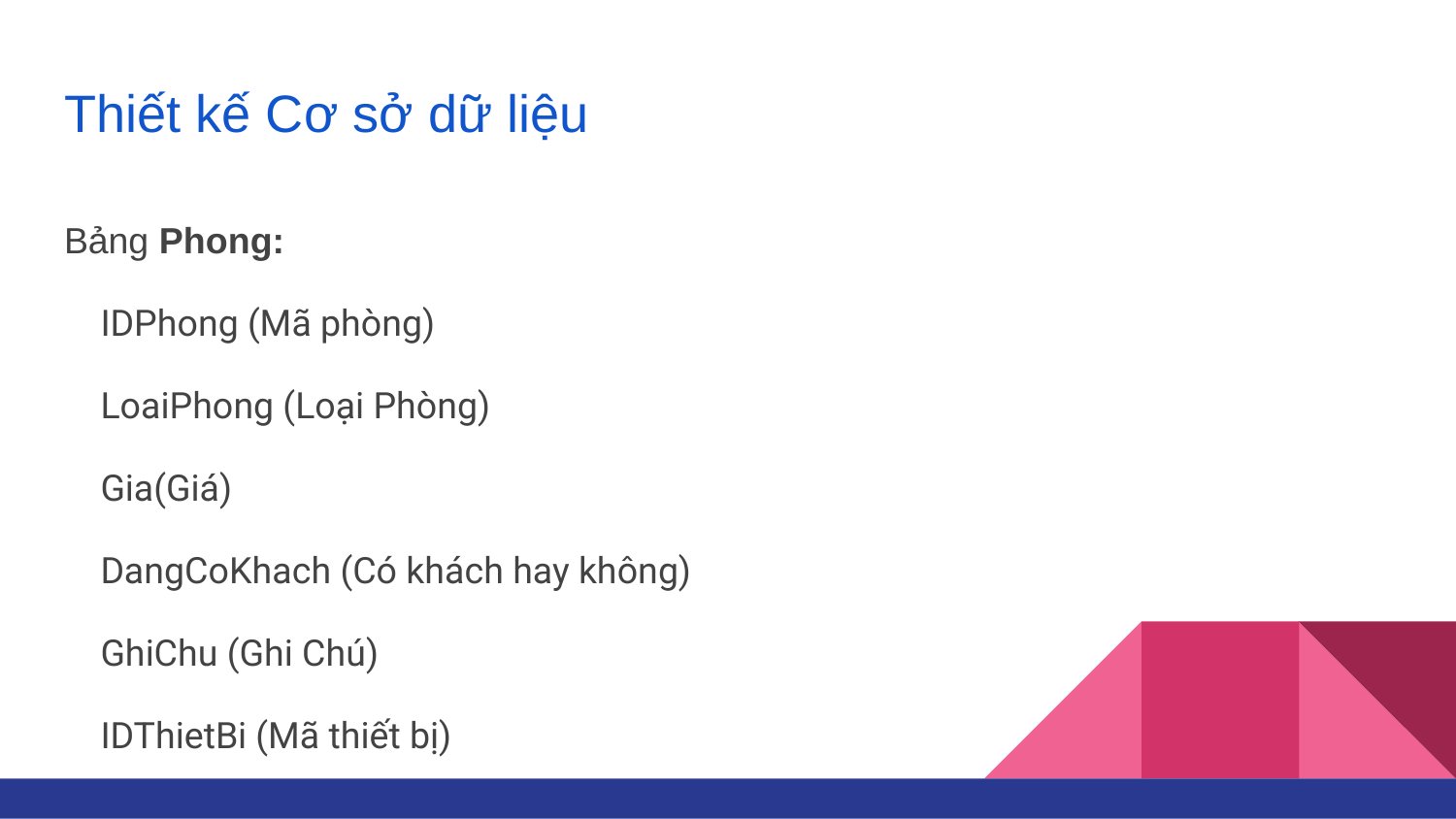

# Thiết kế Cơ sở dữ liệu
Bảng Phong:
IDPhong (Mã phòng)
LoaiPhong (Loại Phòng)
Gia(Giá)
DangCoKhach (Có khách hay không)
GhiChu (Ghi Chú)
IDThietBi (Mã thiết bị)